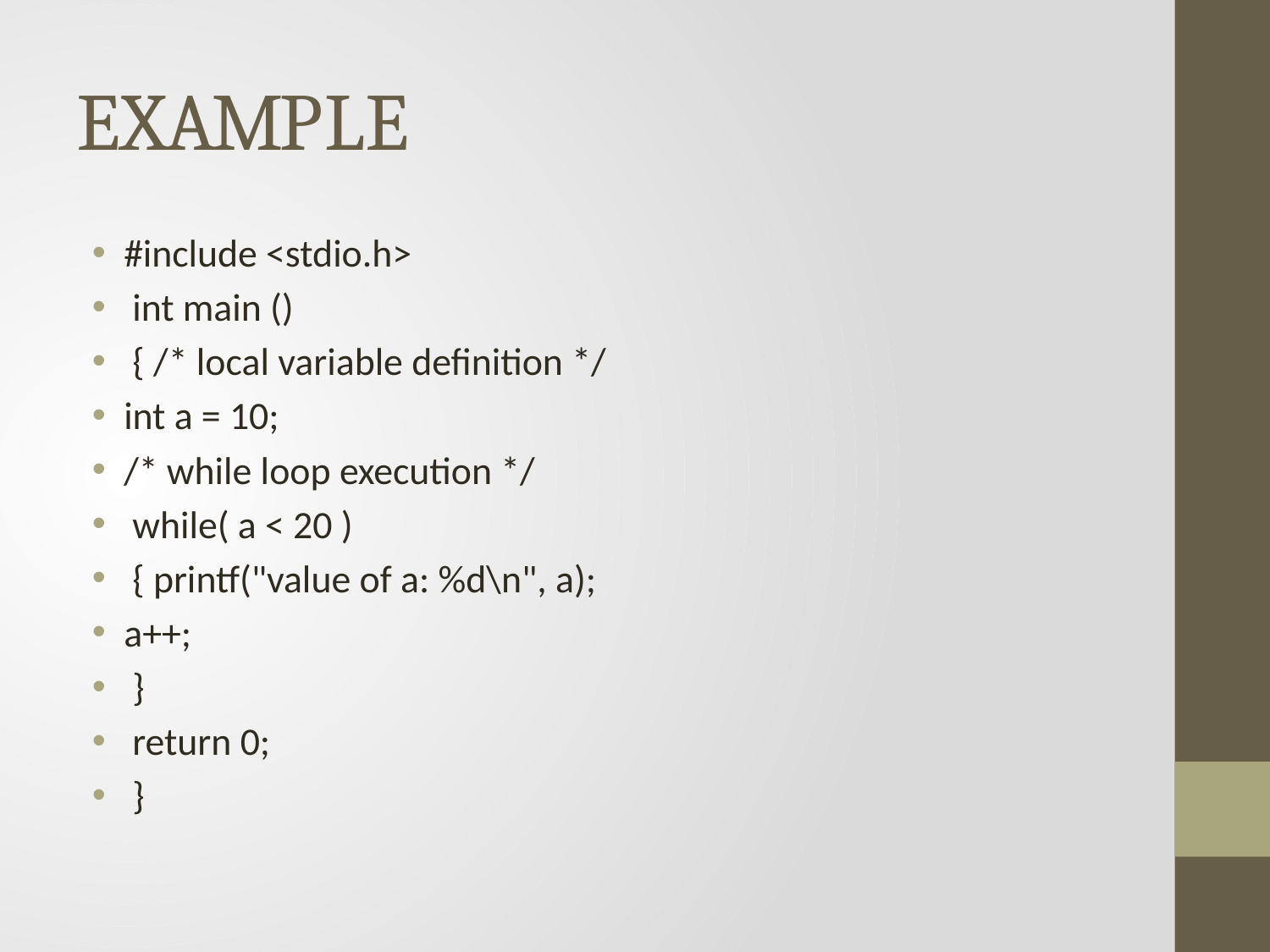

# EXAMPLE
#include <stdio.h>
 int main ()
 { /* local variable definition */
int a = 10;
/* while loop execution */
 while( a < 20 )
 { printf("value of a: %d\n", a);
a++;
 }
 return 0;
 }